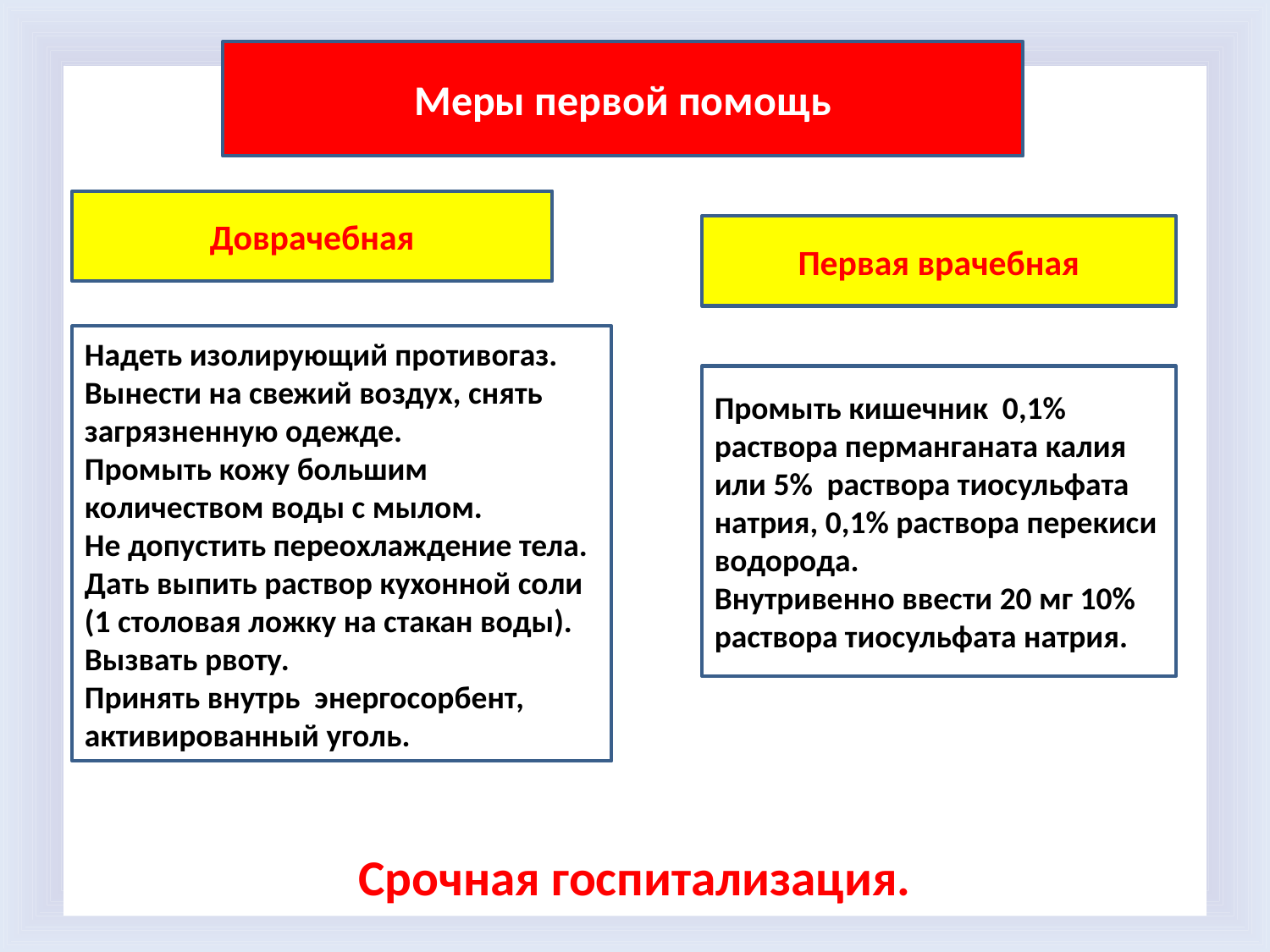

Меры первой помощь

Срочная госпитализация.

Доврачебная
Первая врачебная
Надеть изолирующий противогаз.
Вынести на свежий воздух, снять загрязненную одежде.
Промыть кожу большим количеством воды с мылом.
Не допустить переохлаждение тела. Дать выпить раствор кухонной соли (1 столовая ложку на стакан воды).
Вызвать рвоту.
Принять внутрь  энергосорбент, активированный уголь.
Промыть кишечник  0,1% раствора перманганата калия или 5%  раствора тиосульфата натрия, 0,1% раствора перекиси водорода.
Внутривенно ввести 20 мг 10% раствора тиосульфата натрия.